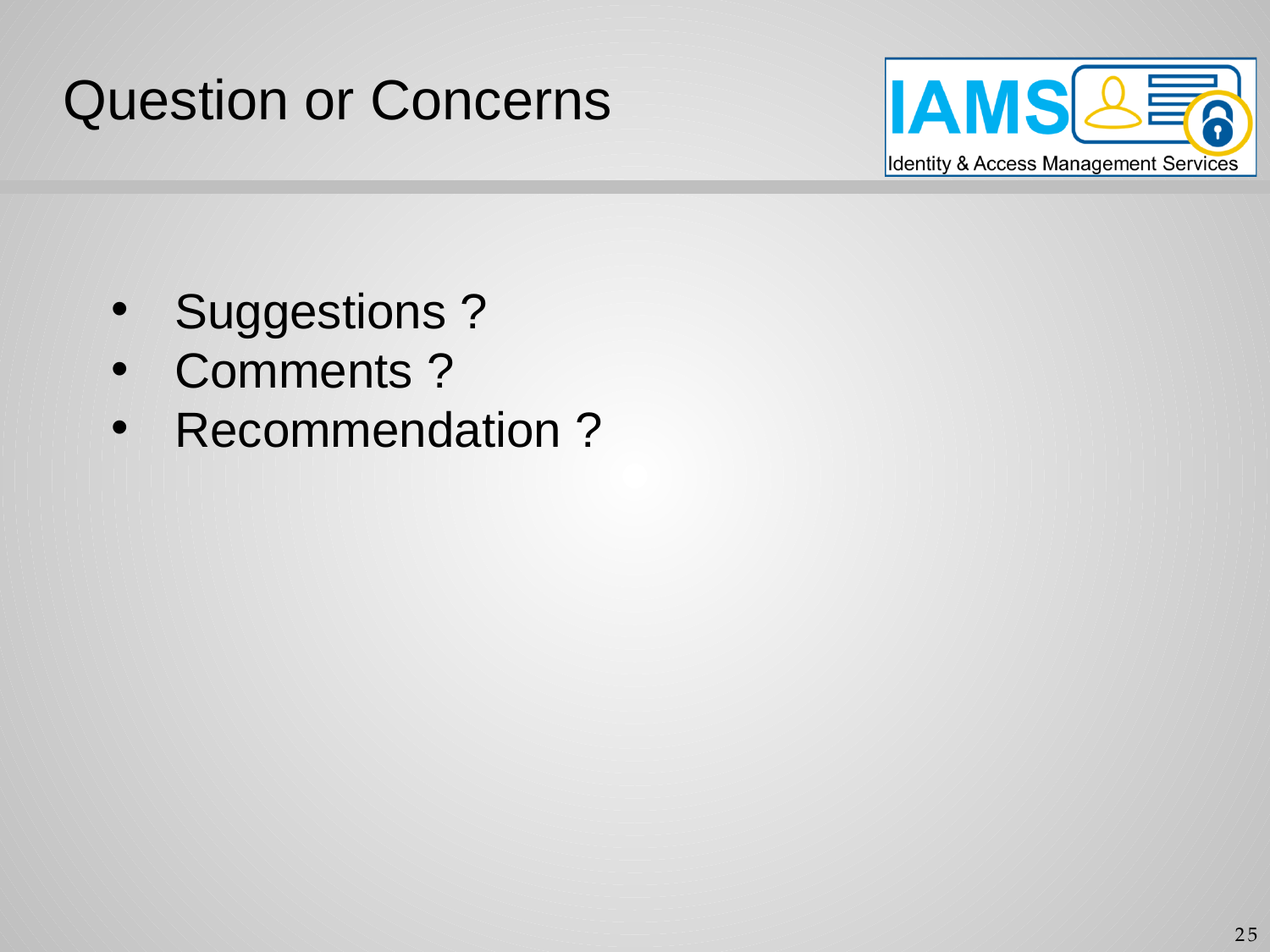

Question or Concerns
Suggestions ?
Comments ?
Recommendation ?